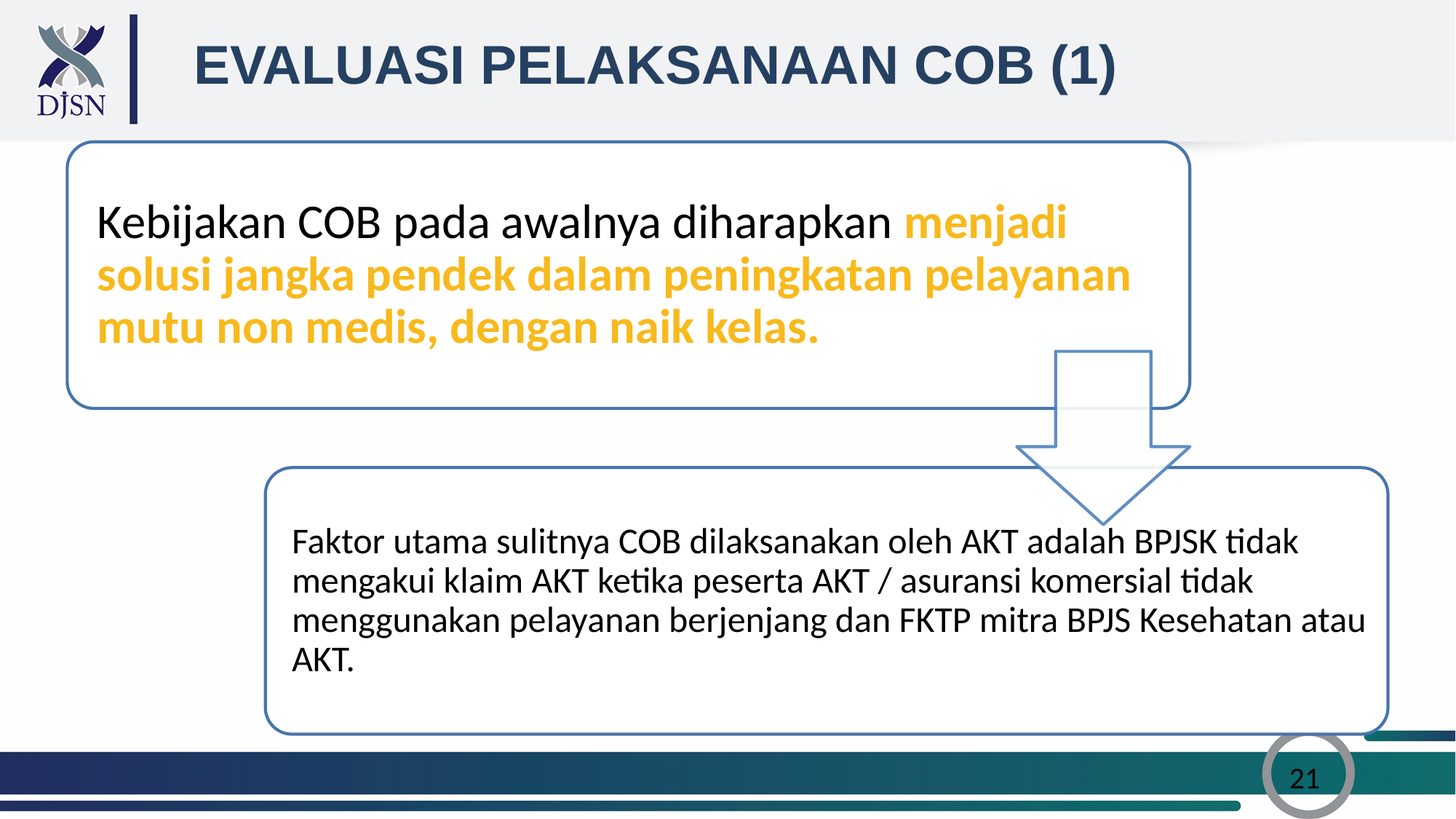

EVALUASI PELAKSANAAN COB (1)
Kebijakan COB pada awalnya diharapkan menjadi solusi jangka pendek dalam peningkatan pelayanan mutu non medis, dengan naik kelas.
Faktor utama sulitnya COB dilaksanakan oleh AKT adalah BPJSK tidak mengakui klaim AKT ketika peserta AKT / asuransi komersial tidak menggunakan pelayanan berjenjang dan FKTP mitra BPJS Kesehatan atau AKT.

21